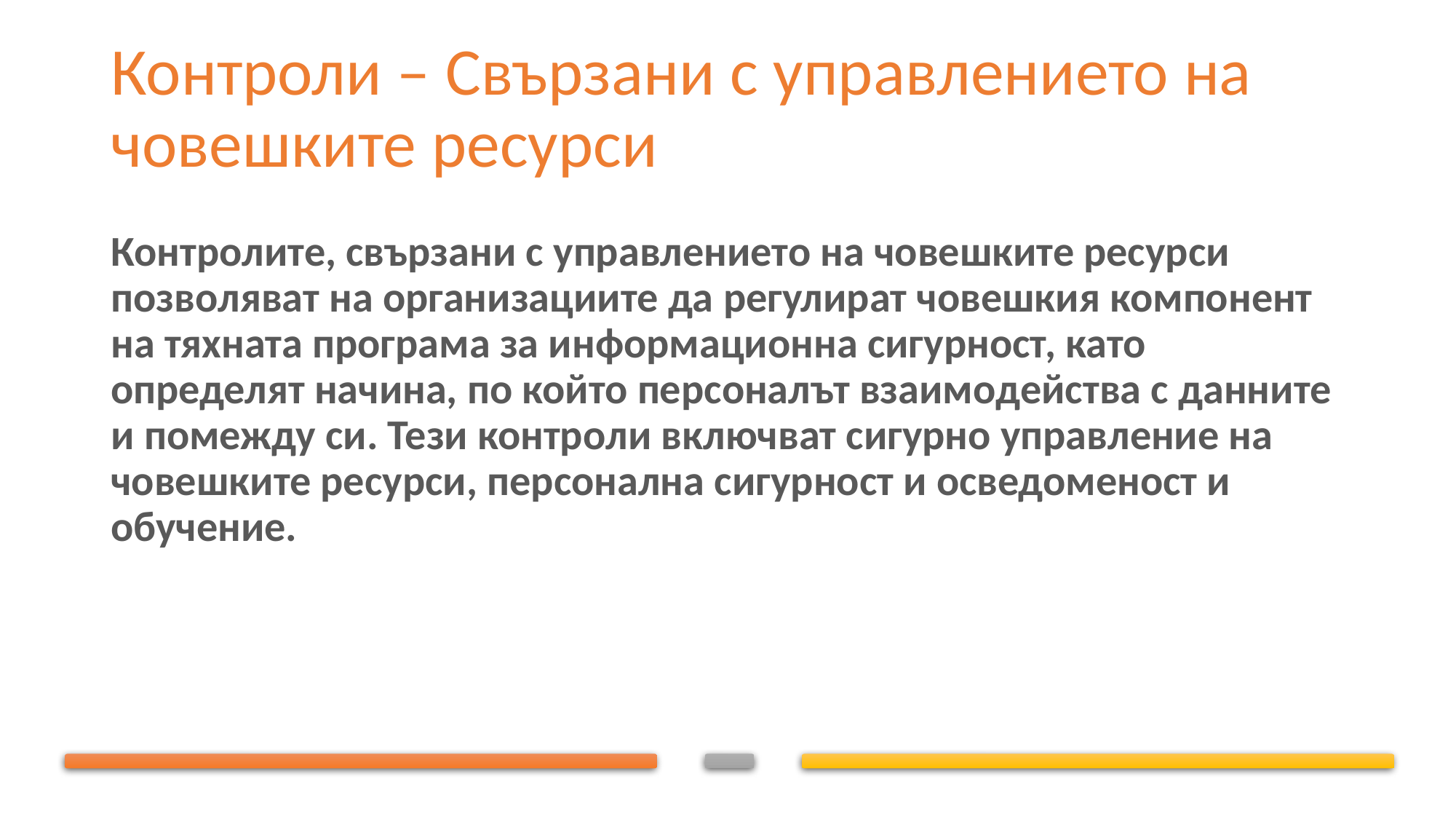

# Контроли – Свързани с управлението на човешките ресурси
Контролите, свързани с управлението на човешките ресурси позволяват на организациите да регулират човешкия компонент на тяхната програма за информационна сигурност, като определят начина, по който персоналът взаимодейства с данните и помежду си. Тези контроли включват сигурно управление на човешките ресурси, персонална сигурност и осведоменост и обучение.